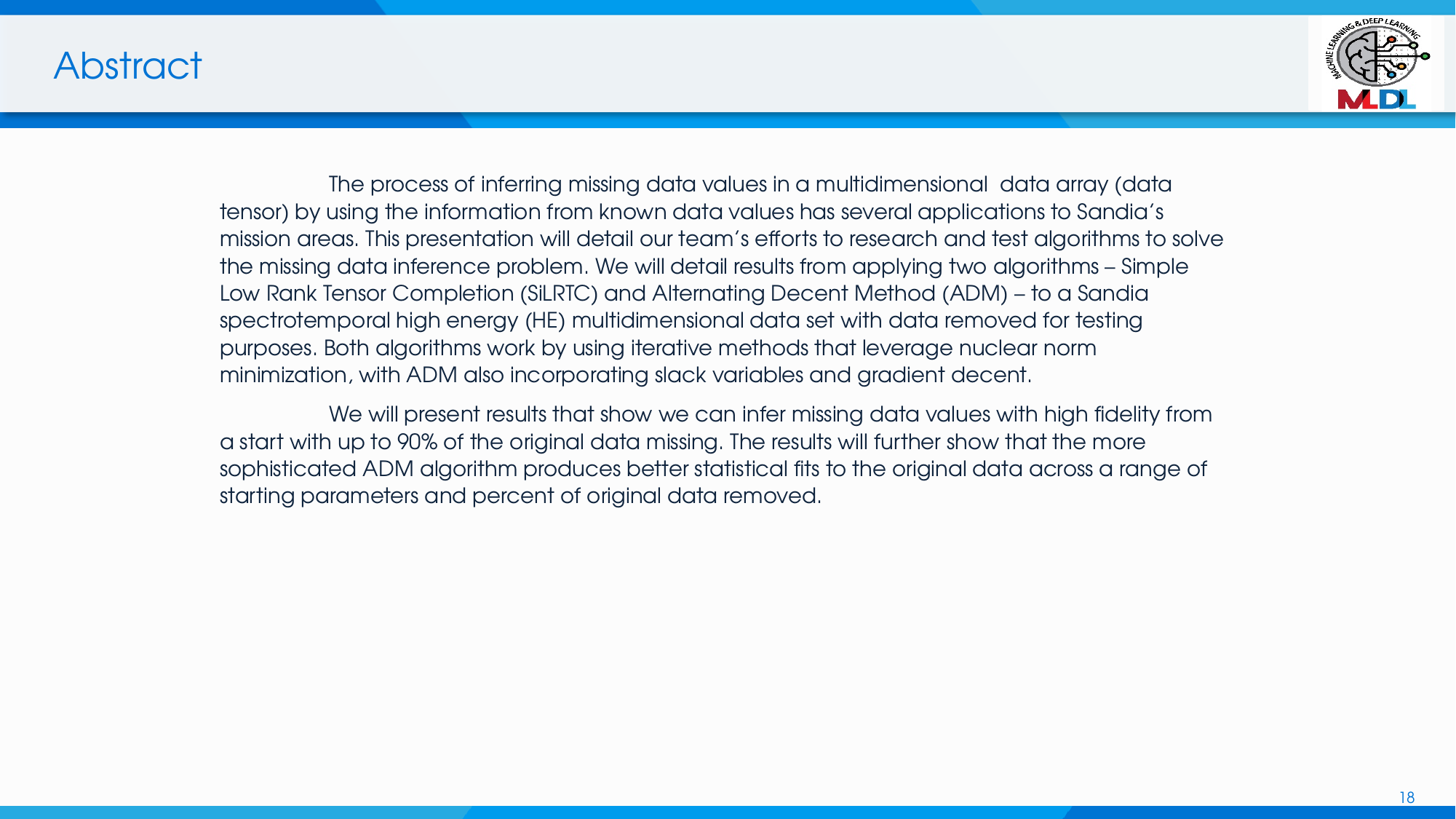

# Abstract

	The process of inferring missing data values in a multidimensional  data array (data tensor) by using the information from known data values has several applications to Sandia’s mission areas. This presentation will detail our team’s efforts to research and test algorithms to solve the missing data inference problem. We will detail results from applying two algorithms – Simple Low Rank Tensor Completion (SiLRTC) and Alternating Decent Method (ADM) – to a Sandia spectrotemporal high energy (HE) multidimensional data set with data removed for testing purposes. Both algorithms work by using iterative methods that leverage nuclear norm minimization, with ADM also incorporating slack variables and gradient decent.
	We will present results that show we can infer missing data values with high fidelity from a start with up to 90% of the original data missing. The results will further show that the more sophisticated ADM algorithm produces better statistical fits to the original data across a range of starting parameters and percent of original data removed.
18